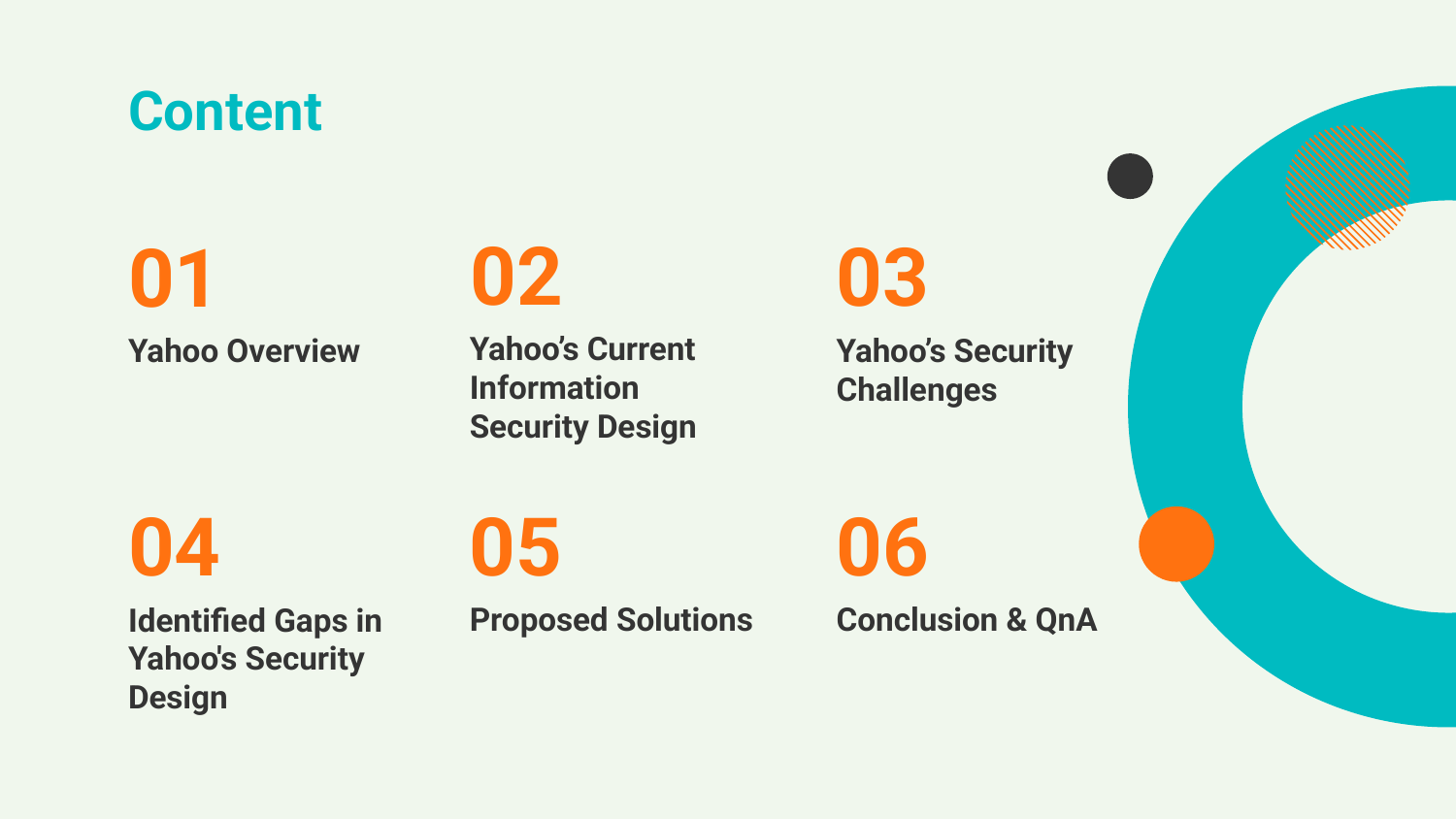

# Content
02
03
01
Yahoo’s Current Information Security Design
Yahoo Overview
Yahoo’s Security Challenges
06
04
05
Conclusion & QnA
Identified Gaps in Yahoo's Security Design
Proposed Solutions